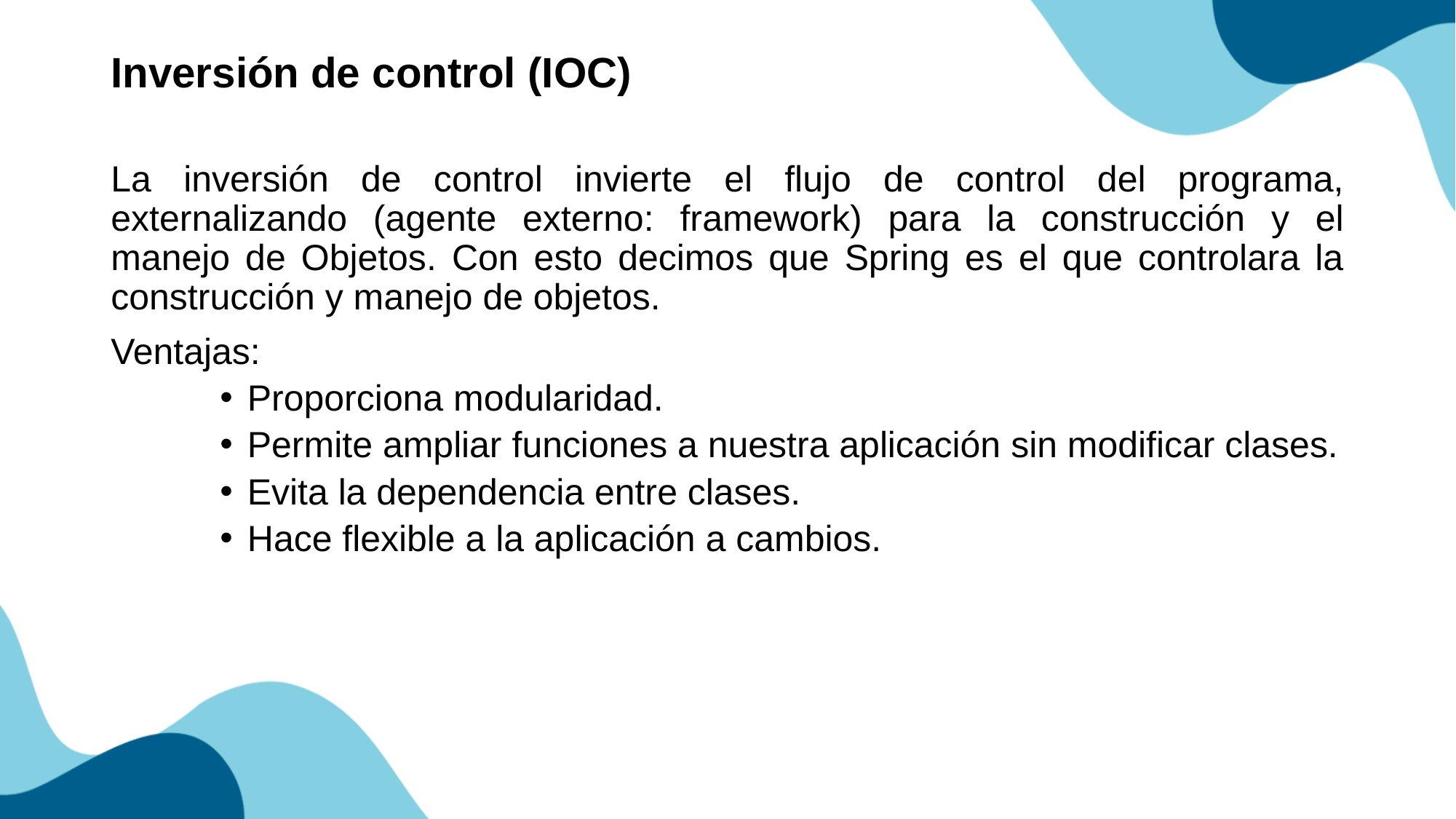

# Inversión de control (IOC)
La inversión de control invierte el flujo de control del programa, externalizando (agente externo: framework) para la construcción y el manejo de Objetos. Con esto decimos que Spring es el que controlara la construcción y manejo de objetos.
Ventajas:
Proporciona modularidad.
Permite ampliar funciones a nuestra aplicación sin modificar clases.
Evita la dependencia entre clases.
Hace flexible a la aplicación a cambios.

Spring Framework se basa en la Inyección de dependencias.